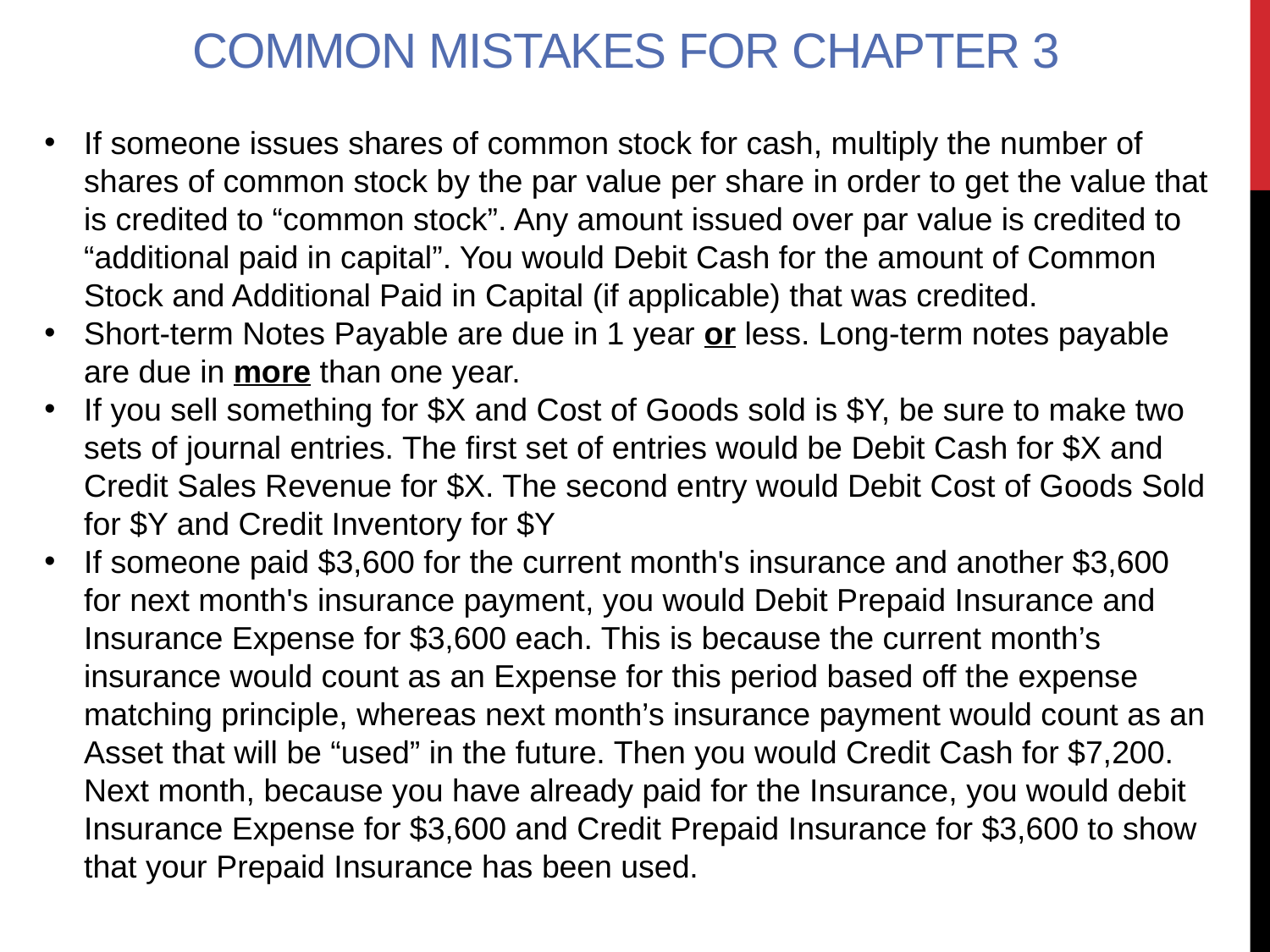

# Common mistakes for Chapter 3
If someone issues shares of common stock for cash, multiply the number of shares of common stock by the par value per share in order to get the value that is credited to “common stock”. Any amount issued over par value is credited to “additional paid in capital”. You would Debit Cash for the amount of Common Stock and Additional Paid in Capital (if applicable) that was credited.
Short-term Notes Payable are due in 1 year or less. Long-term notes payable are due in more than one year.
If you sell something for $X and Cost of Goods sold is $Y, be sure to make two sets of journal entries. The first set of entries would be Debit Cash for $X and Credit Sales Revenue for $X. The second entry would Debit Cost of Goods Sold for $Y and Credit Inventory for $Y
If someone paid $3,600 for the current month's insurance and another $3,600 for next month's insurance payment, you would Debit Prepaid Insurance and Insurance Expense for $3,600 each. This is because the current month’s insurance would count as an Expense for this period based off the expense matching principle, whereas next month’s insurance payment would count as an Asset that will be “used” in the future. Then you would Credit Cash for $7,200. Next month, because you have already paid for the Insurance, you would debit Insurance Expense for $3,600 and Credit Prepaid Insurance for $3,600 to show that your Prepaid Insurance has been used.